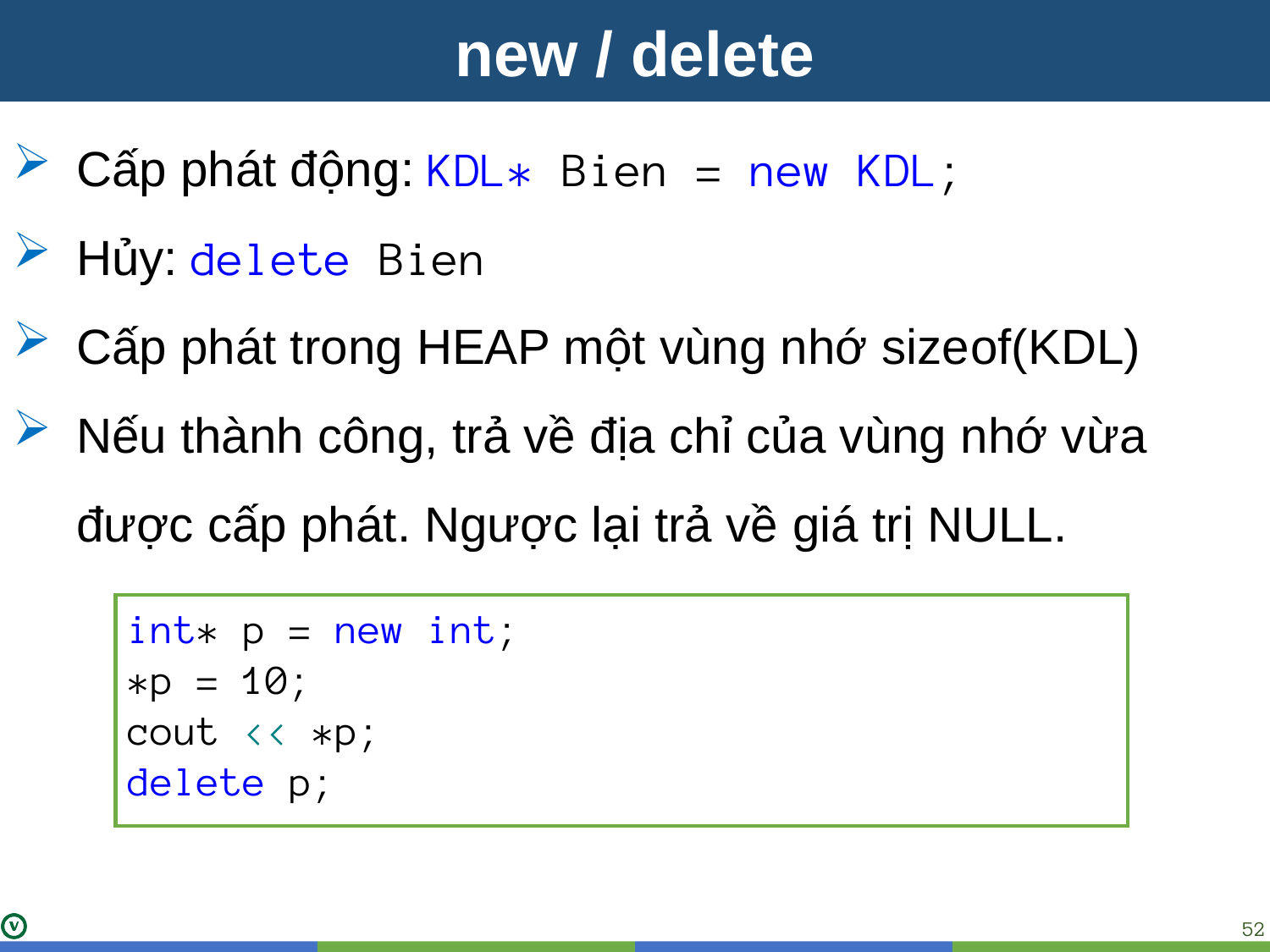

new / delete
Cấp phát động: KDL* Bien = new KDL;
Hủy: delete Bien
Cấp phát trong HEAP một vùng nhớ sizeof(KDL)
Nếu thành công, trả về địa chỉ của vùng nhớ vừa được cấp phát. Ngược lại trả về giá trị NULL.

int* p = new int;
*p = 10;
cout << *p;
delete p;